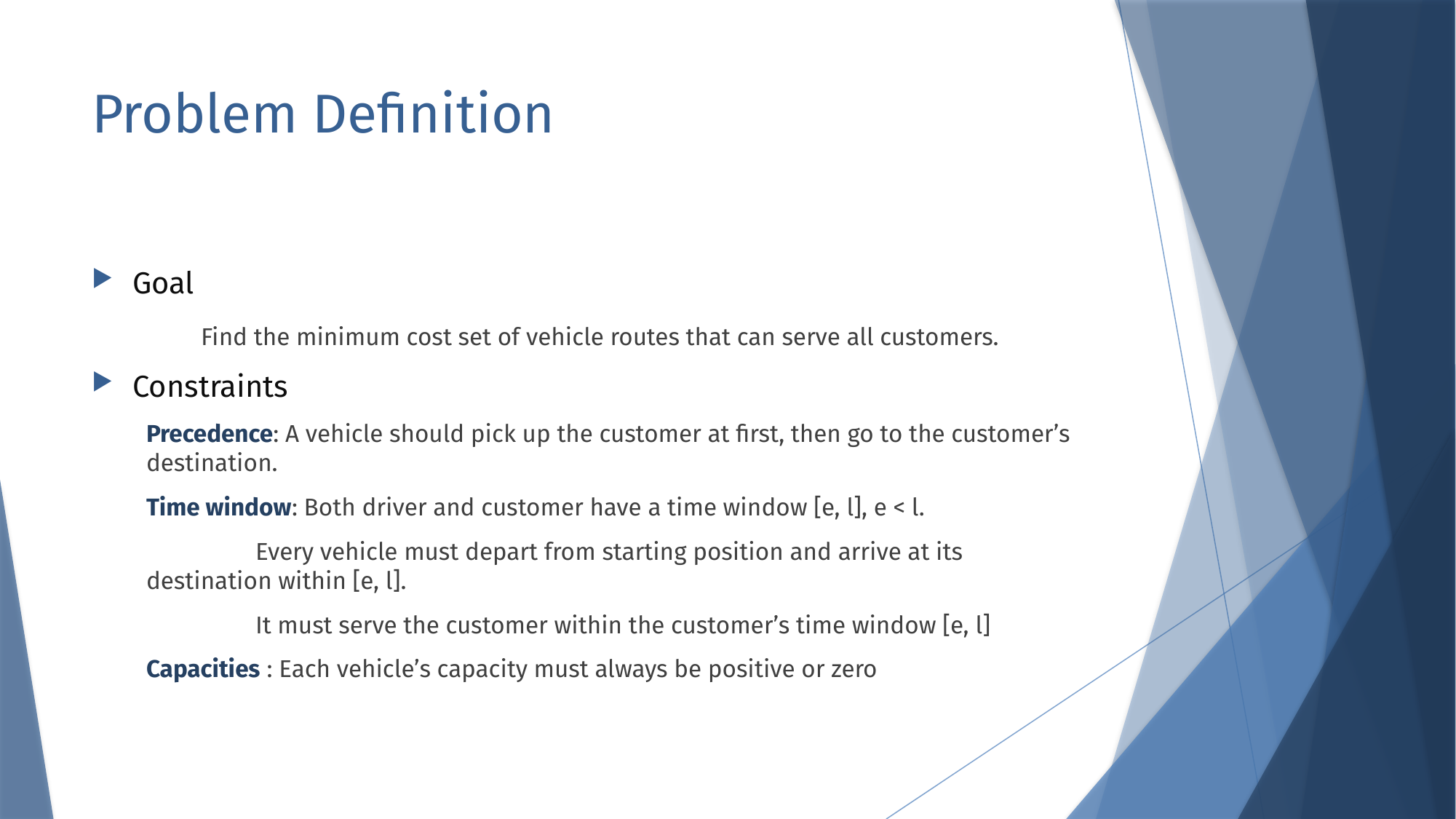

# Problem Definition
Goal
	Find the minimum cost set of vehicle routes that can serve all customers.
Constraints
Precedence: A vehicle should pick up the customer at first, then go to the customer’s destination.
Time window: Both driver and customer have a time window [e, l], e < l.
	Every vehicle must depart from starting position and arrive at its destination within [e, l].
	It must serve the customer within the customer’s time window [e, l]
Capacities : Each vehicle’s capacity must always be positive or zero